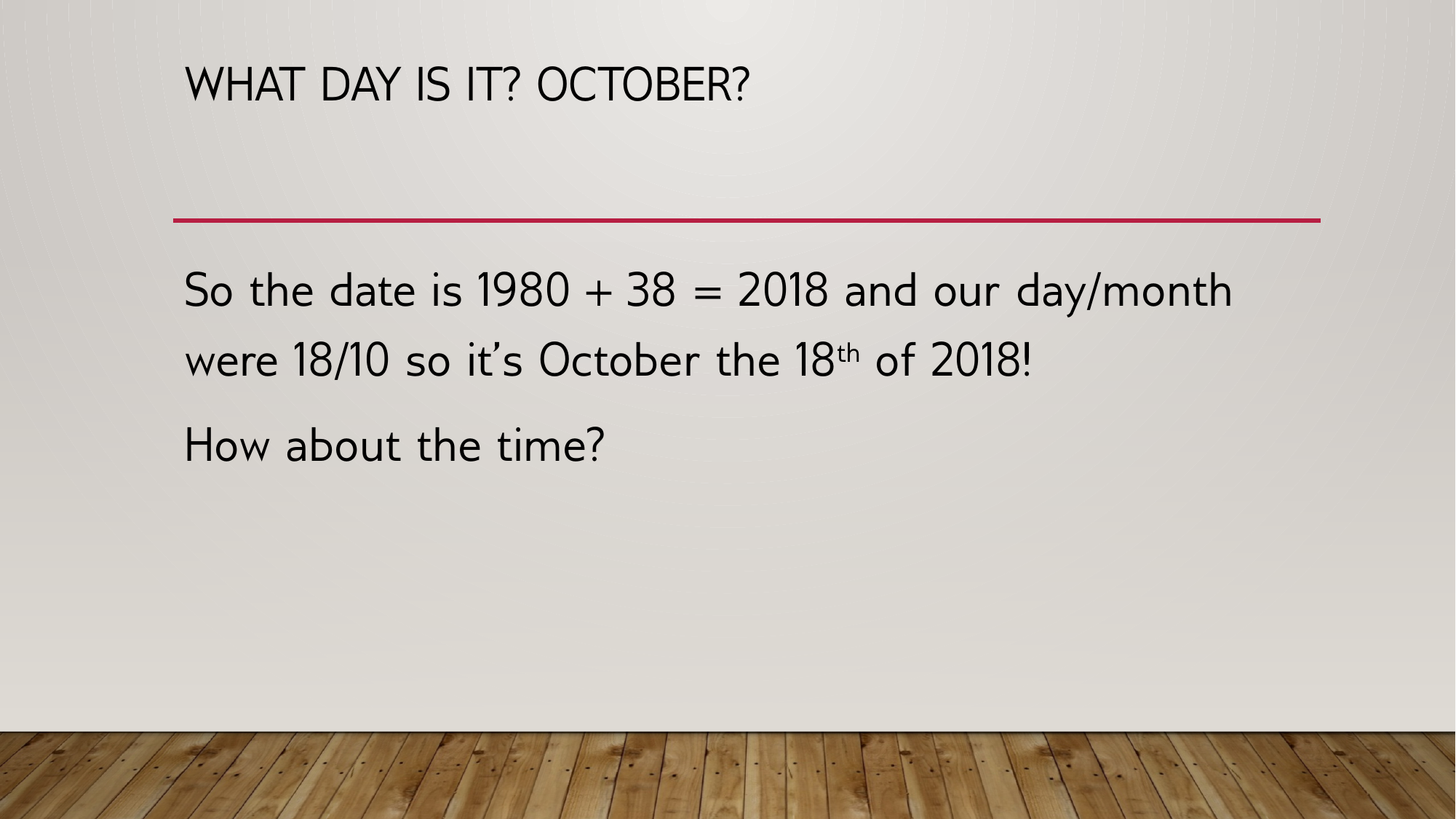

# What day is it? October?
So the date is 1980 + 38 = 2018 and our day/month were 18/10 so it’s October the 18th of 2018!
How about the time?